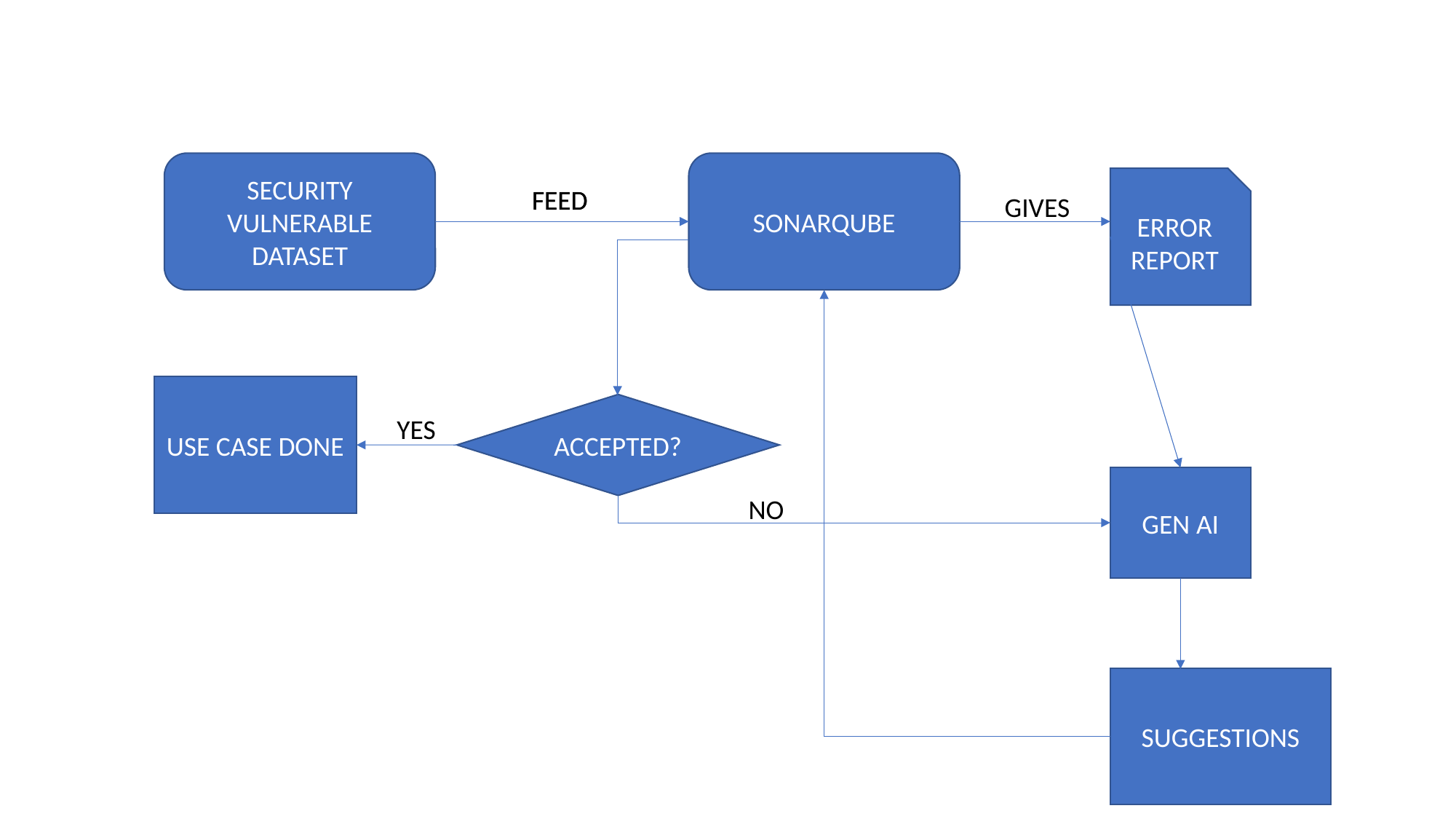

SECURITY VULNERABLE DATASET
SONARQUBE
ERROR REPORT
FEED
FEED
GIVES
USE CASE DONE
ACCEPTED?
YES
GEN AI
NO
SUGGESTIONS